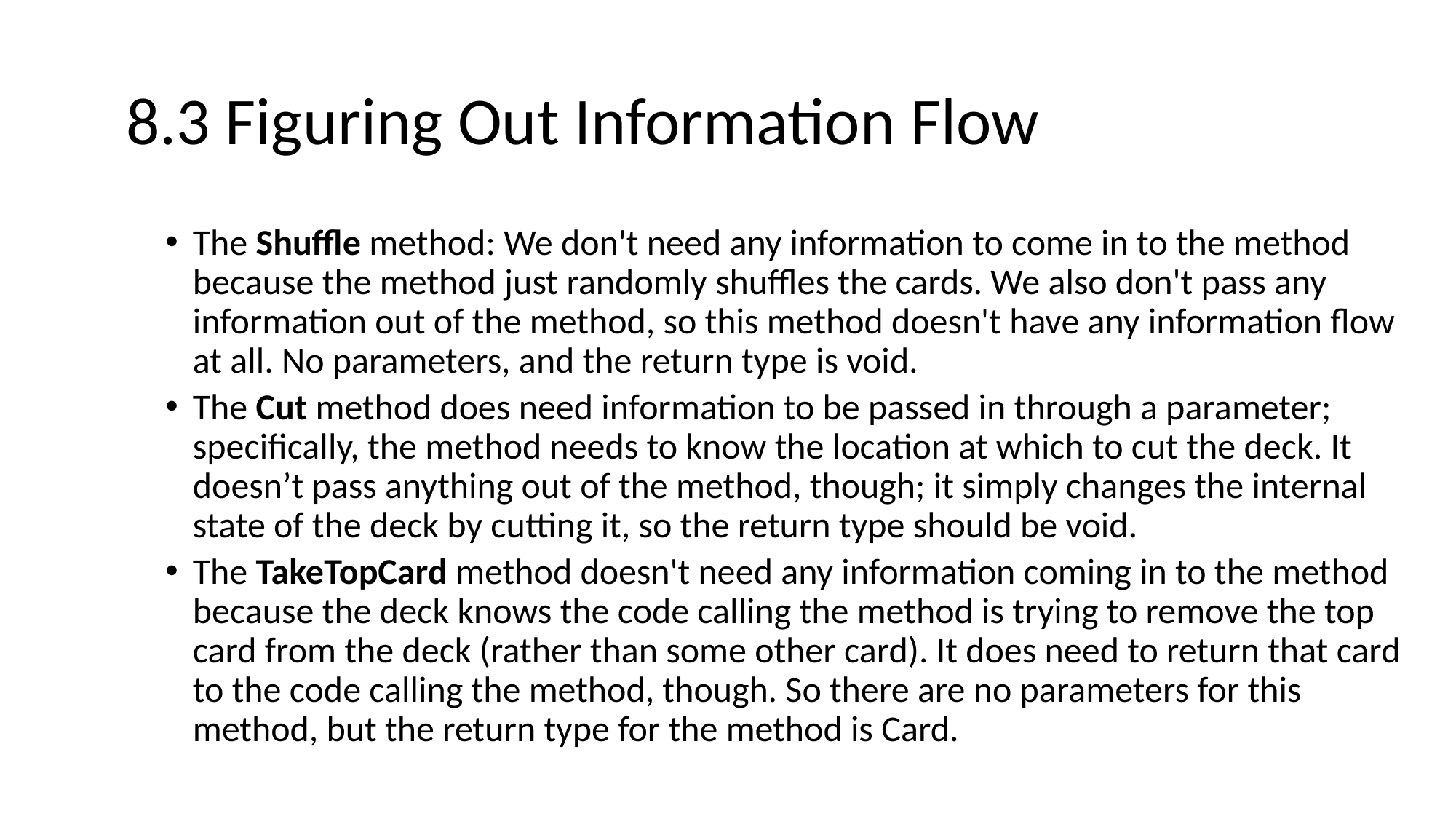

# 8.3 Figuring Out Information Flow
The Shuffle method: We don't need any information to come in to the method because the method just randomly shuffles the cards. We also don't pass any information out of the method, so this method doesn't have any information flow at all. No parameters, and the return type is void.
The Cut method does need information to be passed in through a parameter; specifically, the method needs to know the location at which to cut the deck. It doesn’t pass anything out of the method, though; it simply changes the internal state of the deck by cutting it, so the return type should be void.
The TakeTopCard method doesn't need any information coming in to the method because the deck knows the code calling the method is trying to remove the top card from the deck (rather than some other card). It does need to return that card to the code calling the method, though. So there are no parameters for this method, but the return type for the method is Card.